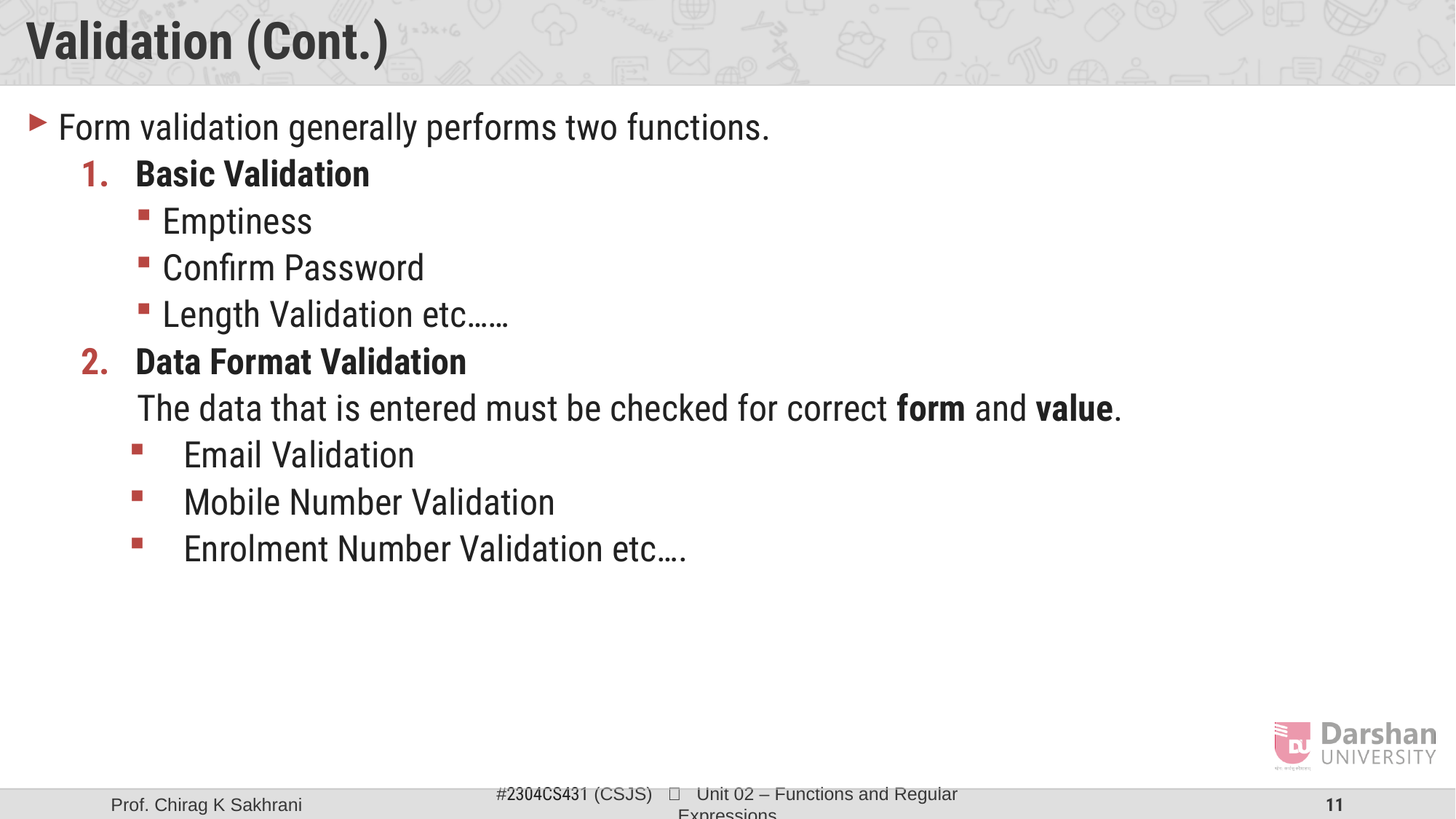

# Validation (Cont.)
Form validation generally performs two functions.
Basic Validation
Emptiness
Confirm Password
Length Validation etc……
Data Format Validation
 The data that is entered must be checked for correct form and value.
Email Validation
Mobile Number Validation
Enrolment Number Validation etc….